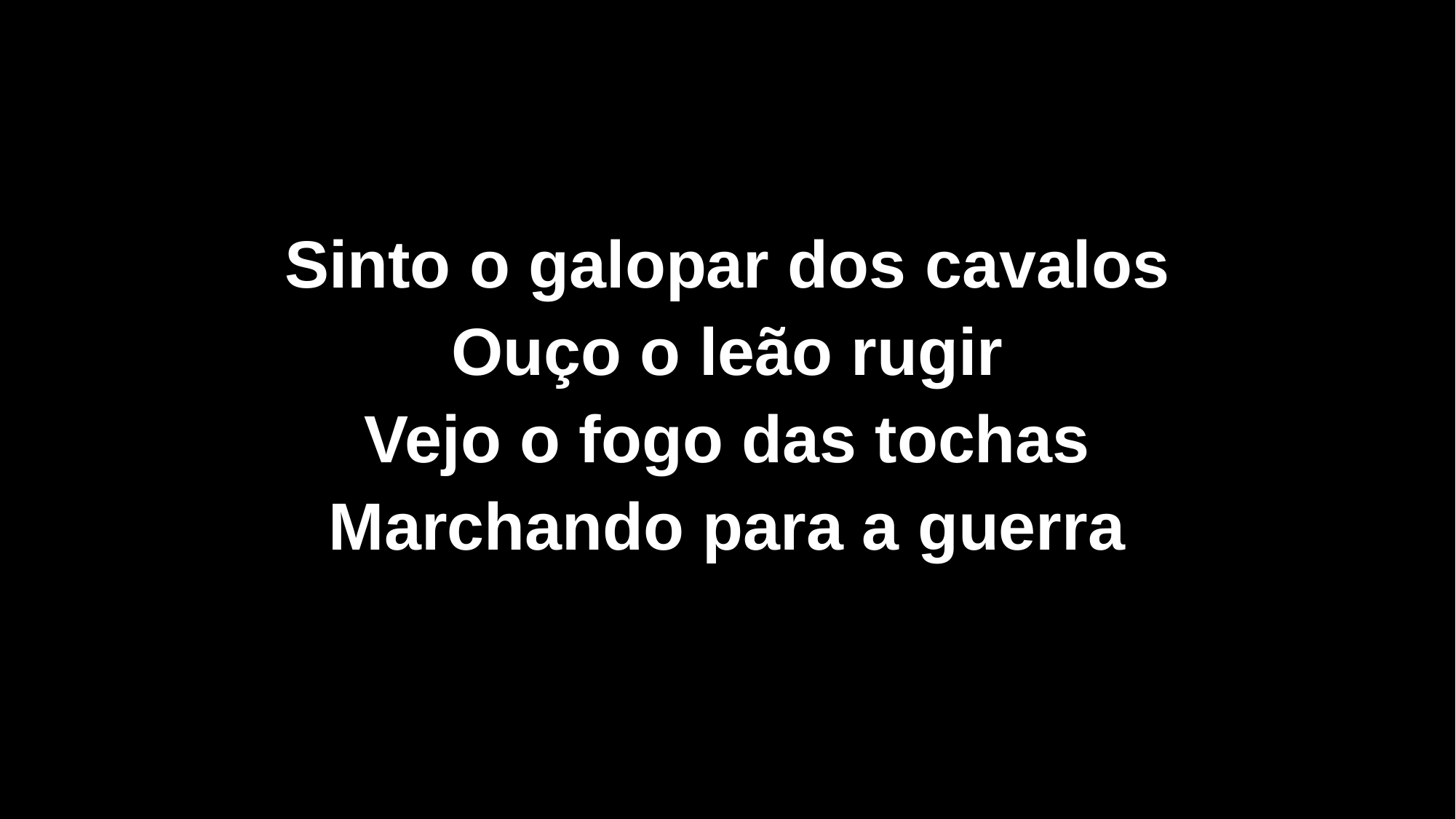

Sinto o galopar dos cavalos
Ouço o leão rugir
Vejo o fogo das tochas
Marchando para a guerra